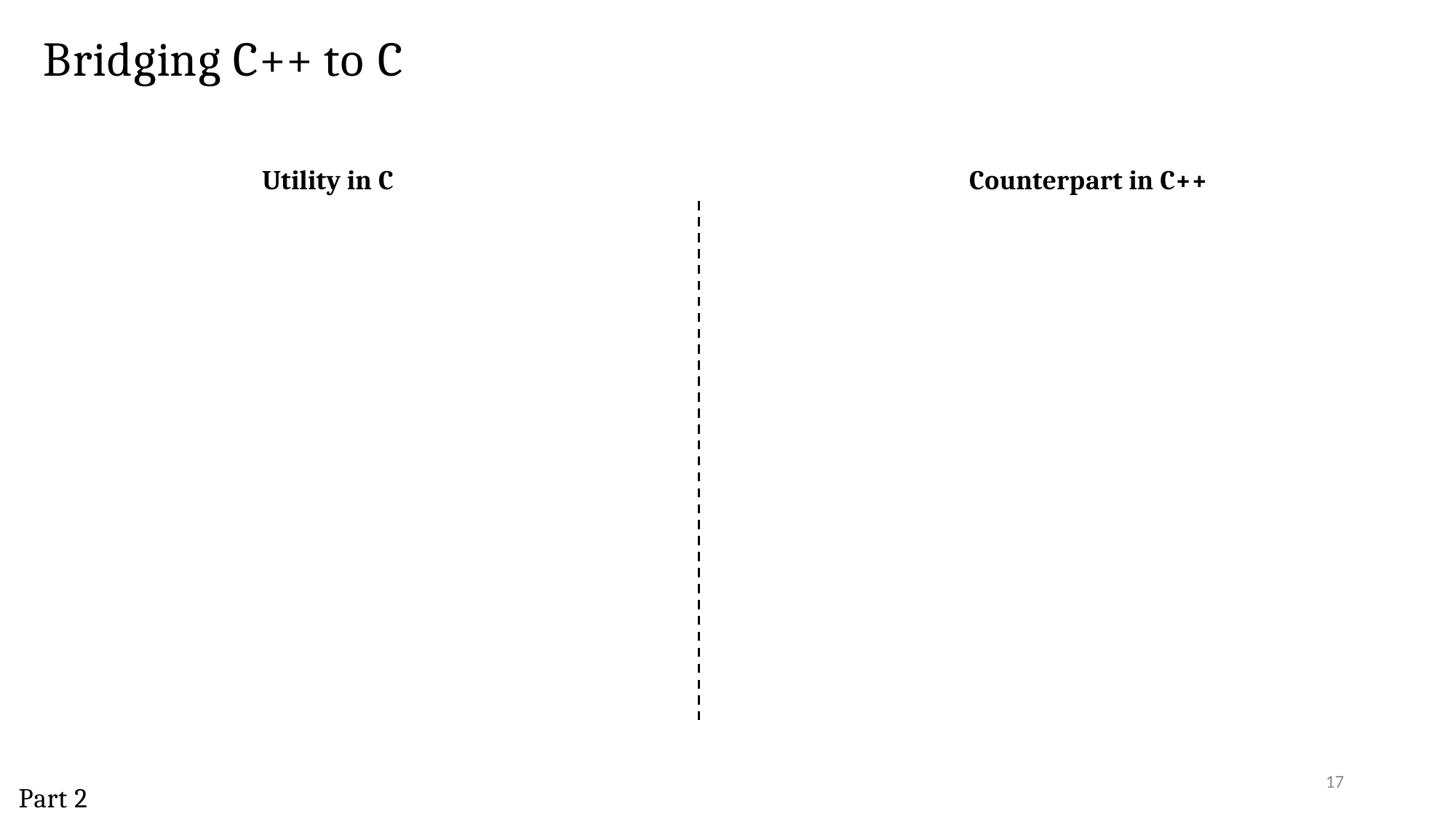

Bridging C++ to C
Utility in C
Counterpart in C++
17
Part 2